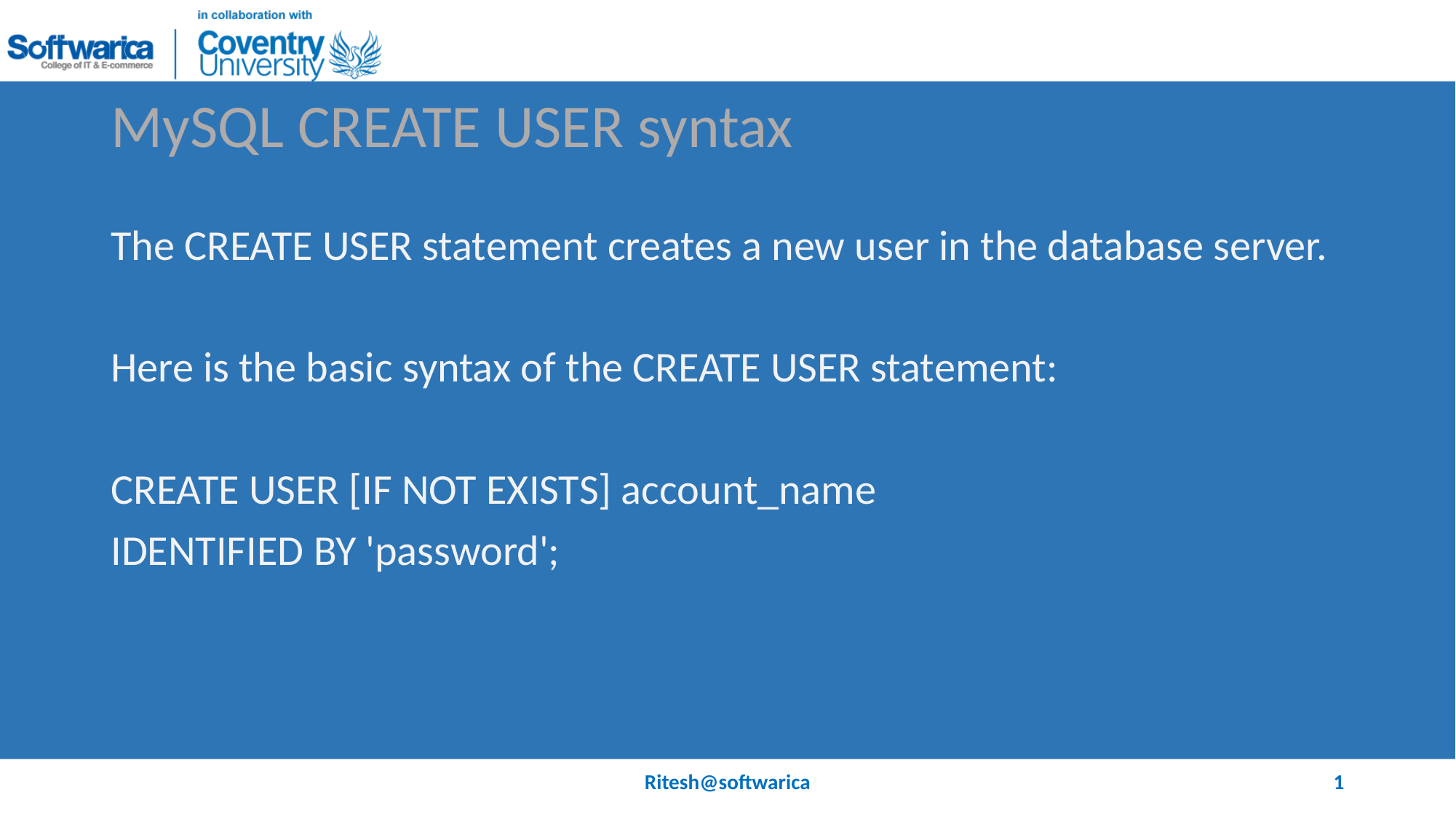

# MySQL CREATE USER syntax
The CREATE USER statement creates a new user in the database server.

Here is the basic syntax of the CREATE USER statement:

CREATE USER [IF NOT EXISTS] account_name
IDENTIFIED BY 'password';
Ritesh@softwarica
1